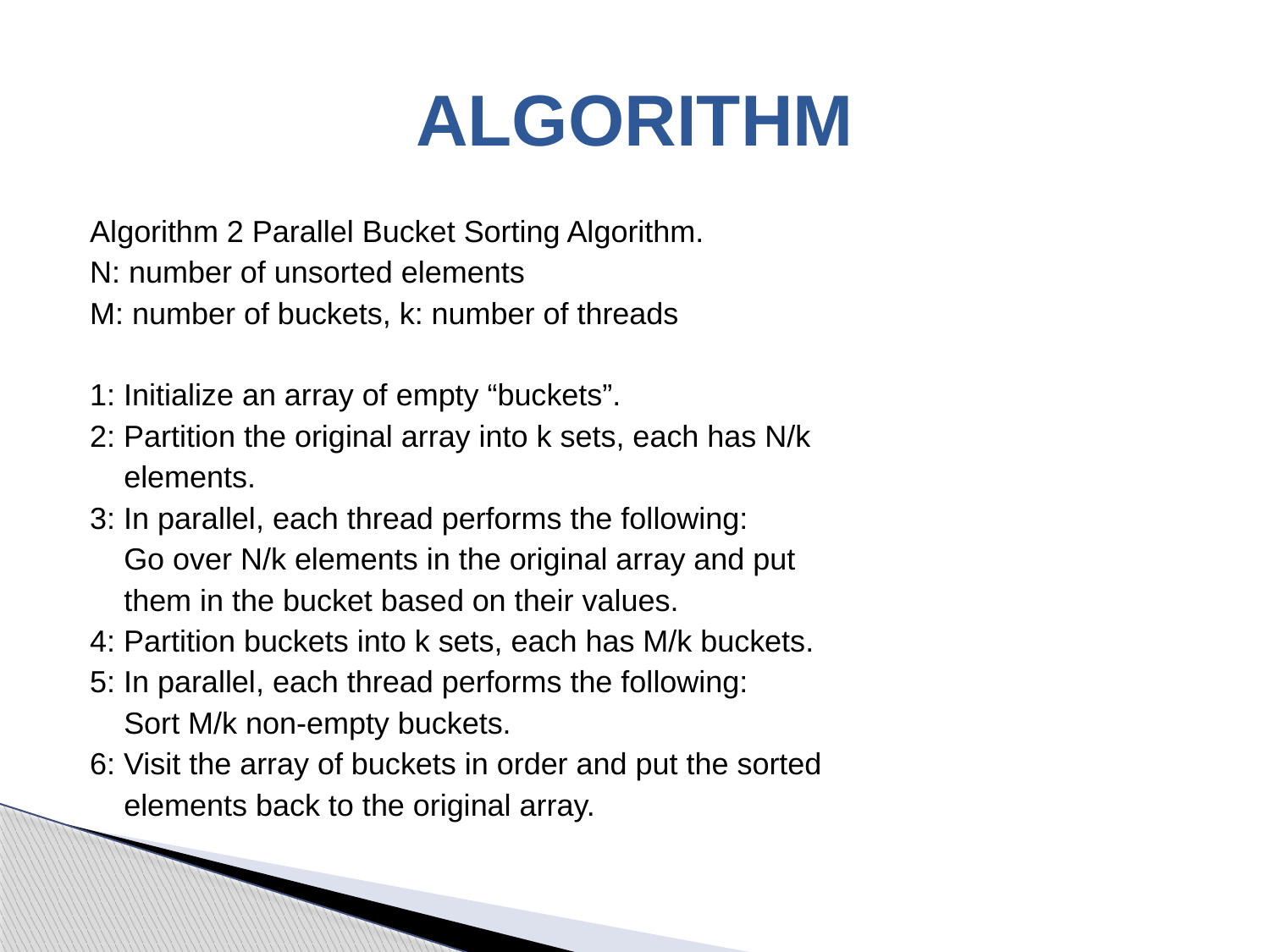

# ALGORITHM
Algorithm 2 Parallel Bucket Sorting Algorithm.
N: number of unsorted elements
M: number of buckets, k: number of threads

1: Initialize an array of empty “buckets”.
2: Partition the original array into k sets, each has N/k
    elements.
3: In parallel, each thread performs the following:
    Go over N/k elements in the original array and put
    them in the bucket based on their values.
4: Partition buckets into k sets, each has M/k buckets.
5: In parallel, each thread performs the following:
    Sort M/k non-empty buckets.
6: Visit the array of buckets in order and put the sorted
    elements back to the original array.